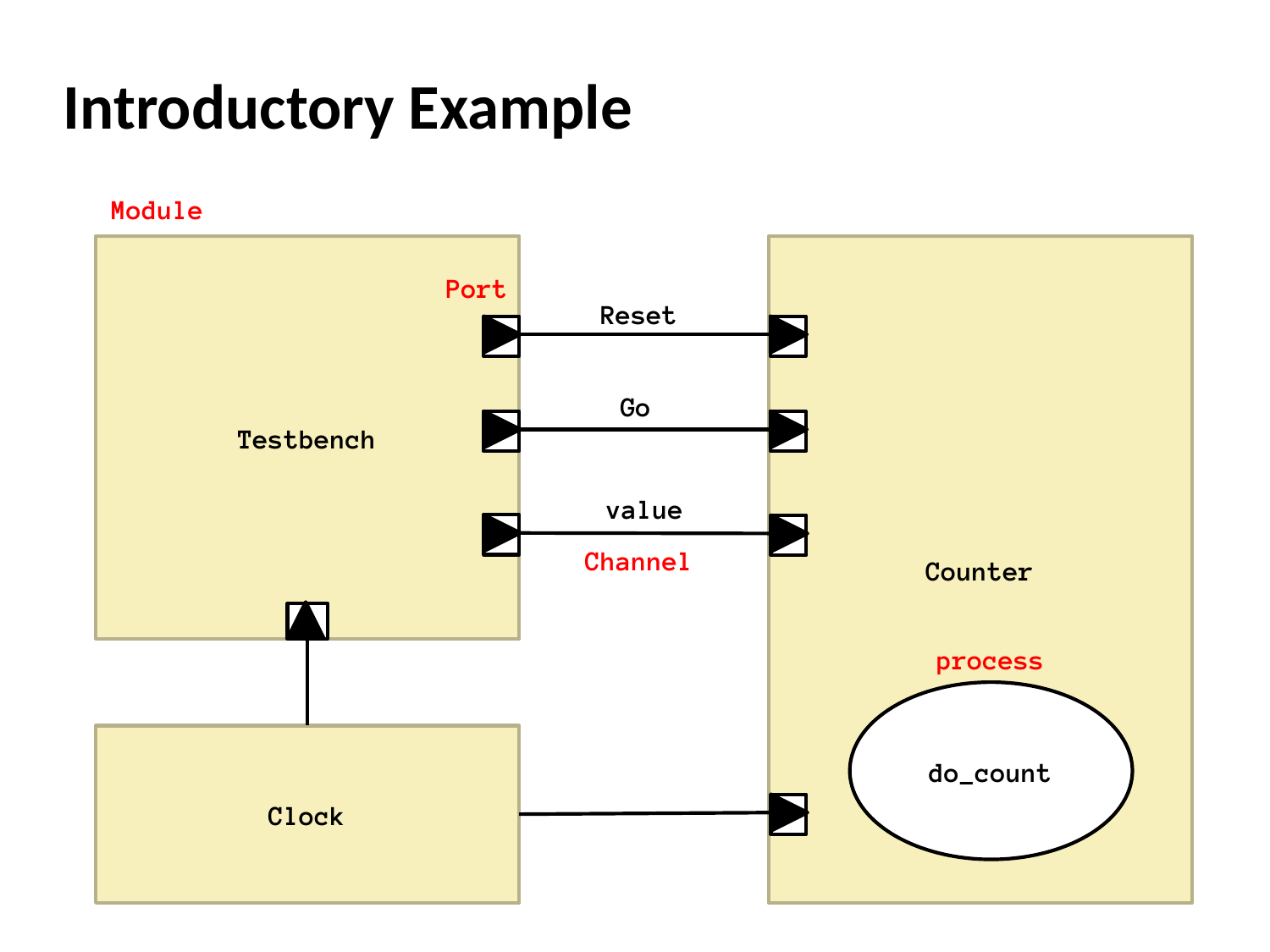

# Introductory Example
Module
Testbench
Counter
Port
Reset

Go

value

Channel

process
do_count
Clock